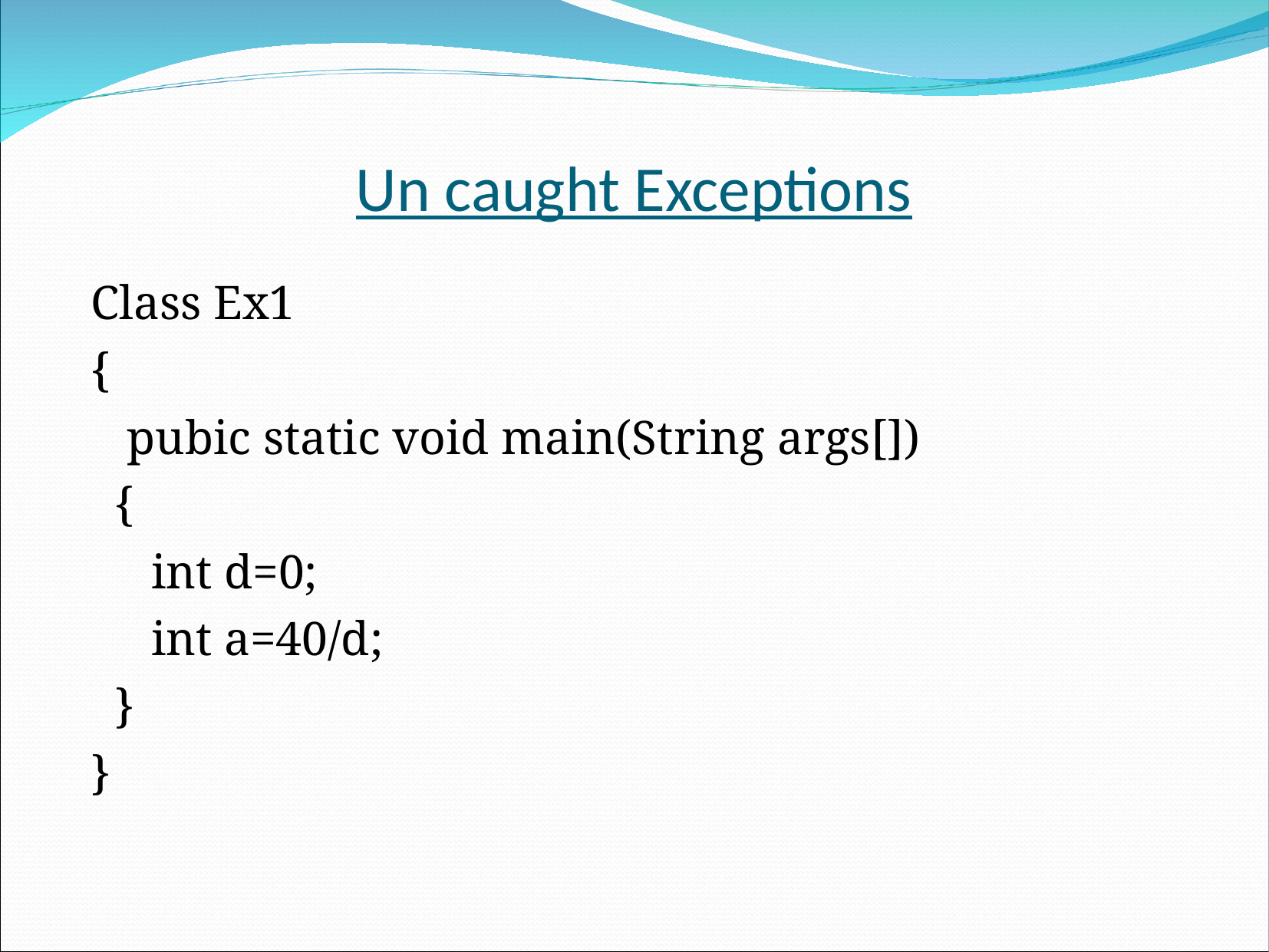

Un caught Exceptions

Class Ex1
{
   pubic static void main(String args[])
  {
     int d=0;
     int a=40/d;
  }
}